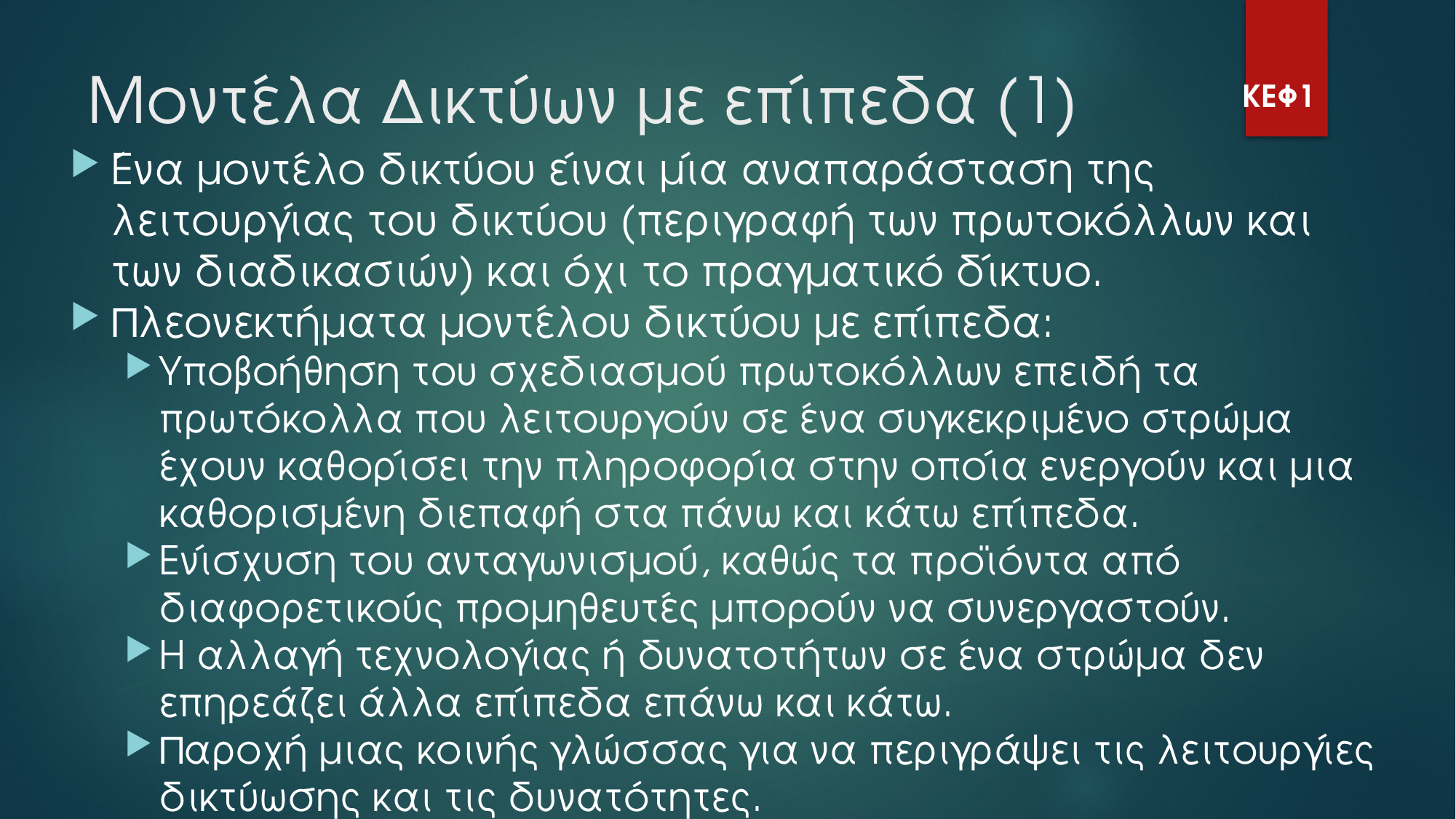

Μοντέλα Δικτύων με επίπεδα (1)
ΚΕΦ1
Ένα μοντέλο δικτύου είναι μία αναπαράσταση της λειτουργίας του δικτύου (περιγραφή των πρωτοκόλλων και των διαδικασιών) και όχι το πραγματικό δίκτυο.
Πλεονεκτήματα μοντέλου δικτύου με επίπεδα:
Υποβοήθηση του σχεδιασμού πρωτοκόλλων επειδή τα πρωτόκολλα που λειτουργούν σε ένα συγκεκριμένο στρώμα έχουν καθορίσει την πληροφορία στην οποία ενεργούν και μια καθορισμένη διεπαφή στα πάνω και κάτω επίπεδα.
Ενίσχυση του ανταγωνισμού, καθώς τα προϊόντα από διαφορετικούς προμηθευτές μπορούν να συνεργαστούν.
Η αλλαγή τεχνολογίας ή δυνατοτήτων σε ένα στρώμα δεν επηρεάζει άλλα επίπεδα επάνω και κάτω.
Παροχή μιας κοινής γλώσσας για να περιγράψει τις λειτουργίες δικτύωσης και τις δυνατότητες.